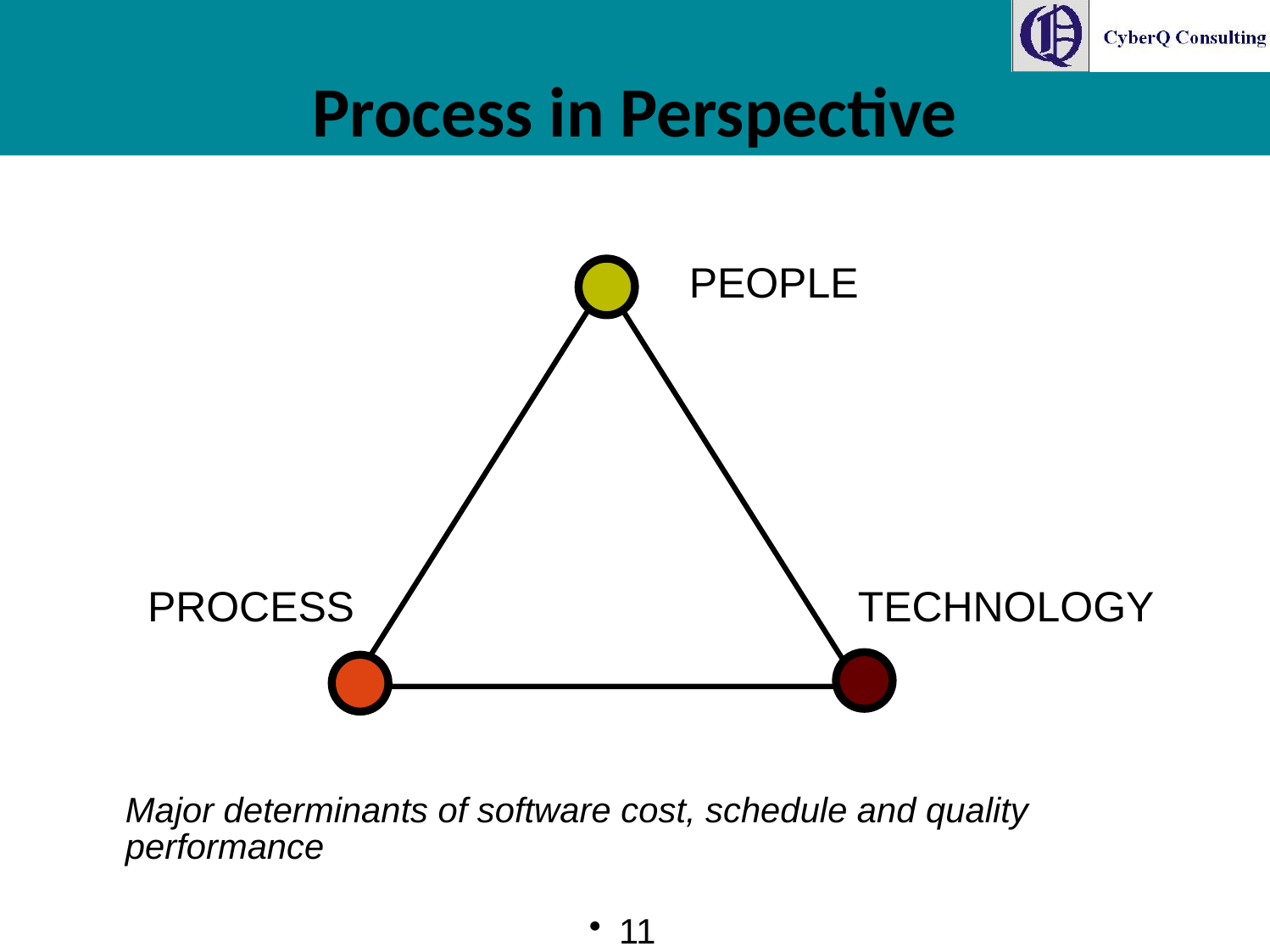

# Process in Perspective

PEOPLE

PROCESS
TECHNOLOGY

Major determinants of software cost, schedule and quality performance
11